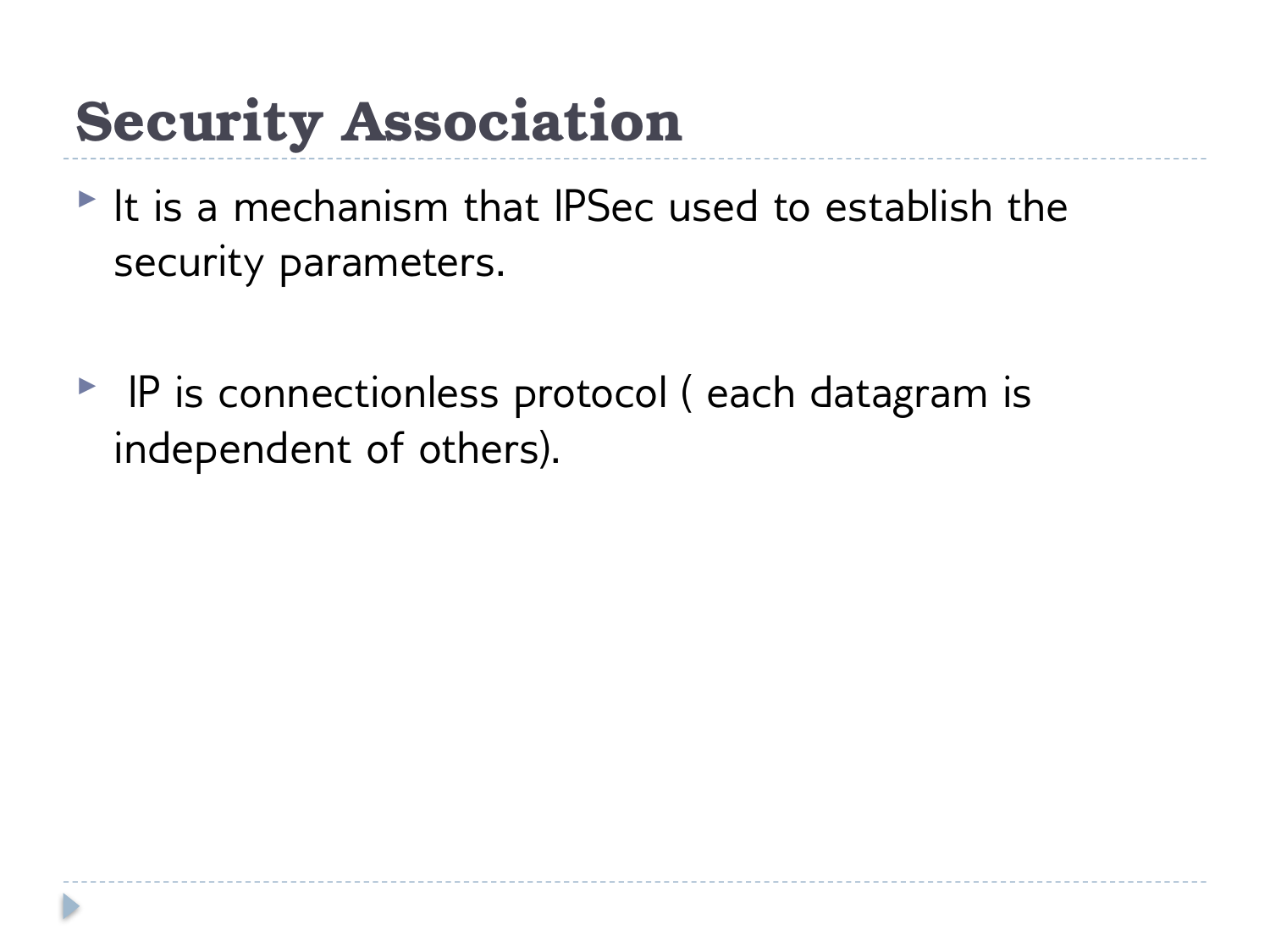

# Security Association
It is a mechanism that IPSec used to establish the security parameters.

 IP is connectionless protocol ( each datagram is independent of others).